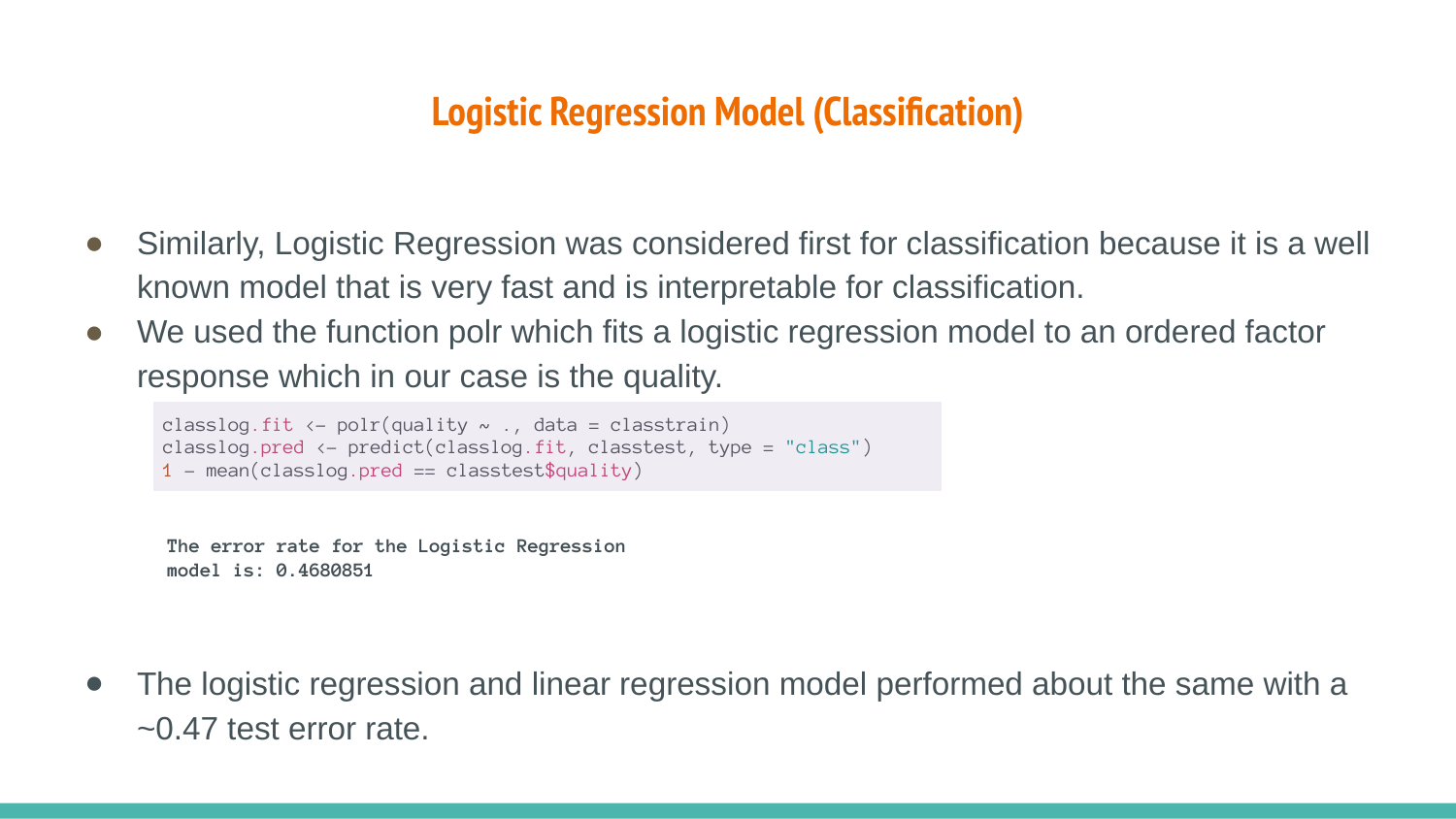

# Logistic Regression Model (Classification)
Similarly, Logistic Regression was considered first for classification because it is a well known model that is very fast and is interpretable for classification.
We used the function polr which fits a logistic regression model to an ordered factor response which in our case is the quality.

The logistic regression and linear regression model performed about the same with a ~0.47 test error rate.
| classlog.fit <- polr(quality ~ ., data = classtrain) classlog.pred <- predict(classlog.fit, classtest, type = "class") 1 - mean(classlog.pred == classtest$quality) |
| --- |
The error rate for the Logistic Regression model is: 0.4680851